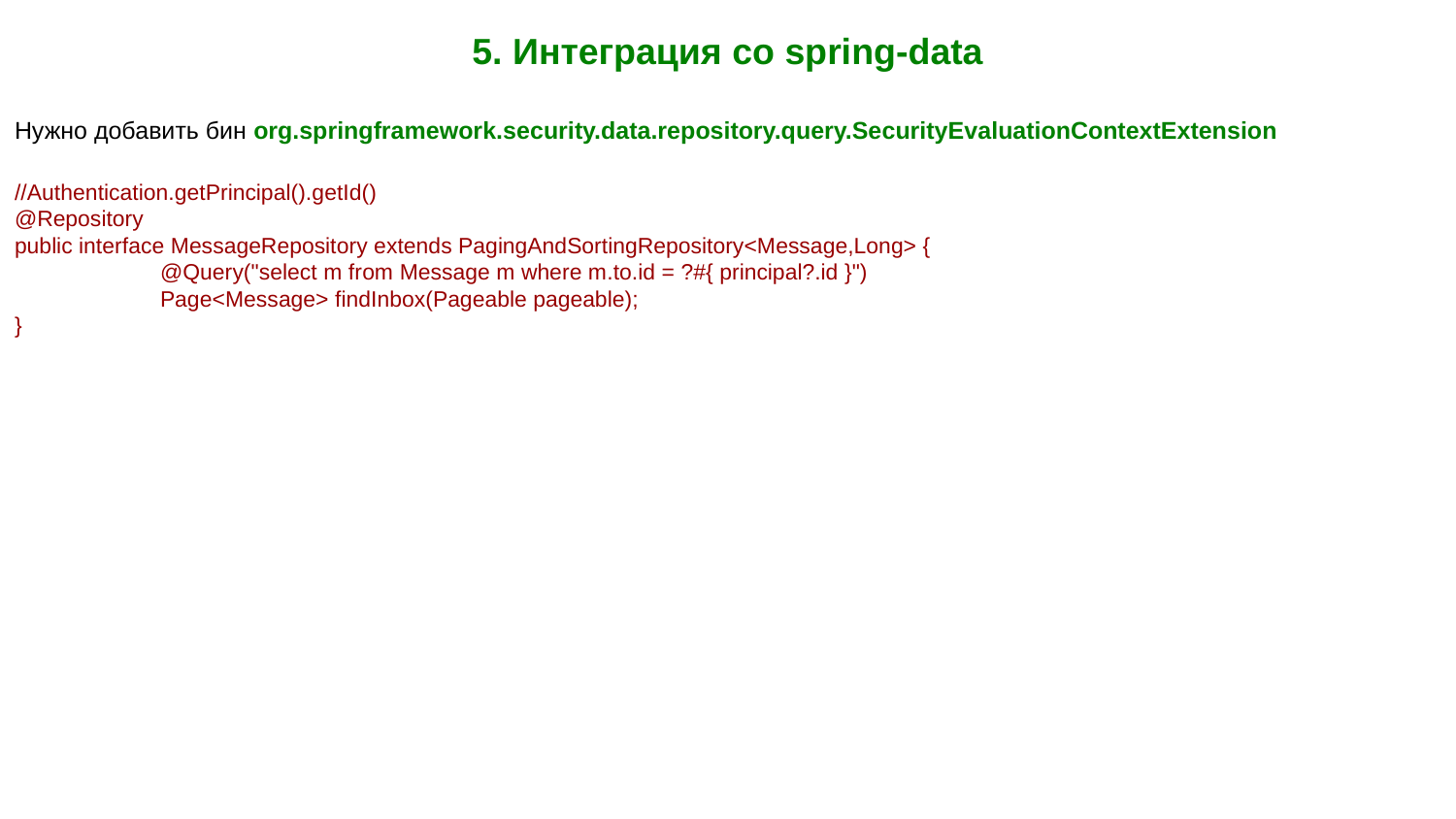

5. Интеграция со spring-data
Нужно добавить бин org.springframework.security.data.repository.query.SecurityEvaluationContextExtension

//Authentication.getPrincipal().getId()
@Repository
public interface MessageRepository extends PagingAndSortingRepository<Message,Long> {
	@Query("select m from Message m where m.to.id = ?#{ principal?.id }")
	Page<Message> findInbox(Pageable pageable);
}